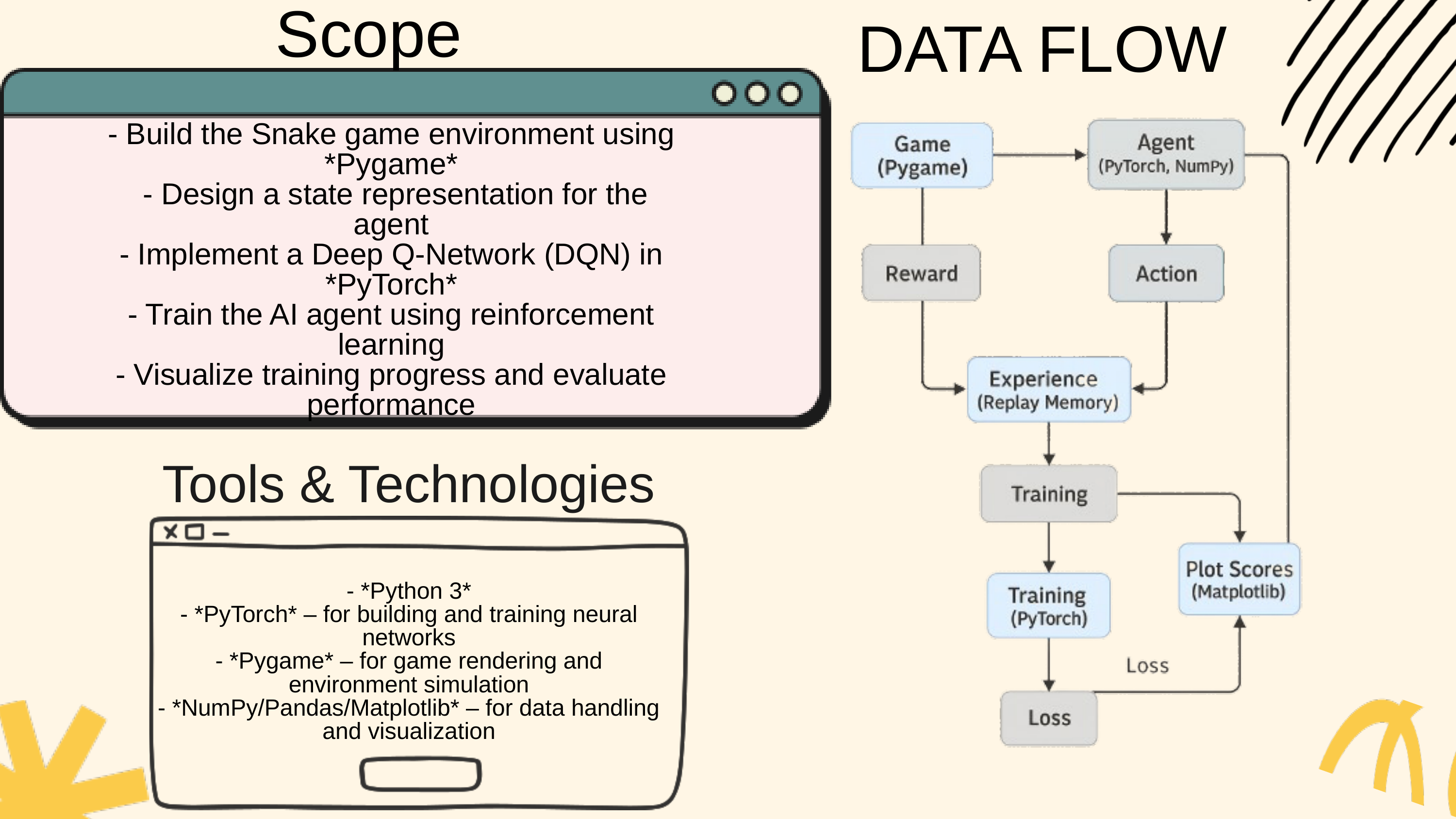

Scope
DATA FLOW

- Build the Snake game environment using *Pygame*
 - Design a state representation for the agent
- Implement a Deep Q-Network (DQN) in *PyTorch*
- Train the AI agent using reinforcement learning
- Visualize training progress and evaluate performance
Tools & Technologies

- *Python 3*
- *PyTorch* – for building and training neural networks
- *Pygame* – for game rendering and environment simulation
- *NumPy/Pandas/Matplotlib* – for data handling and visualization